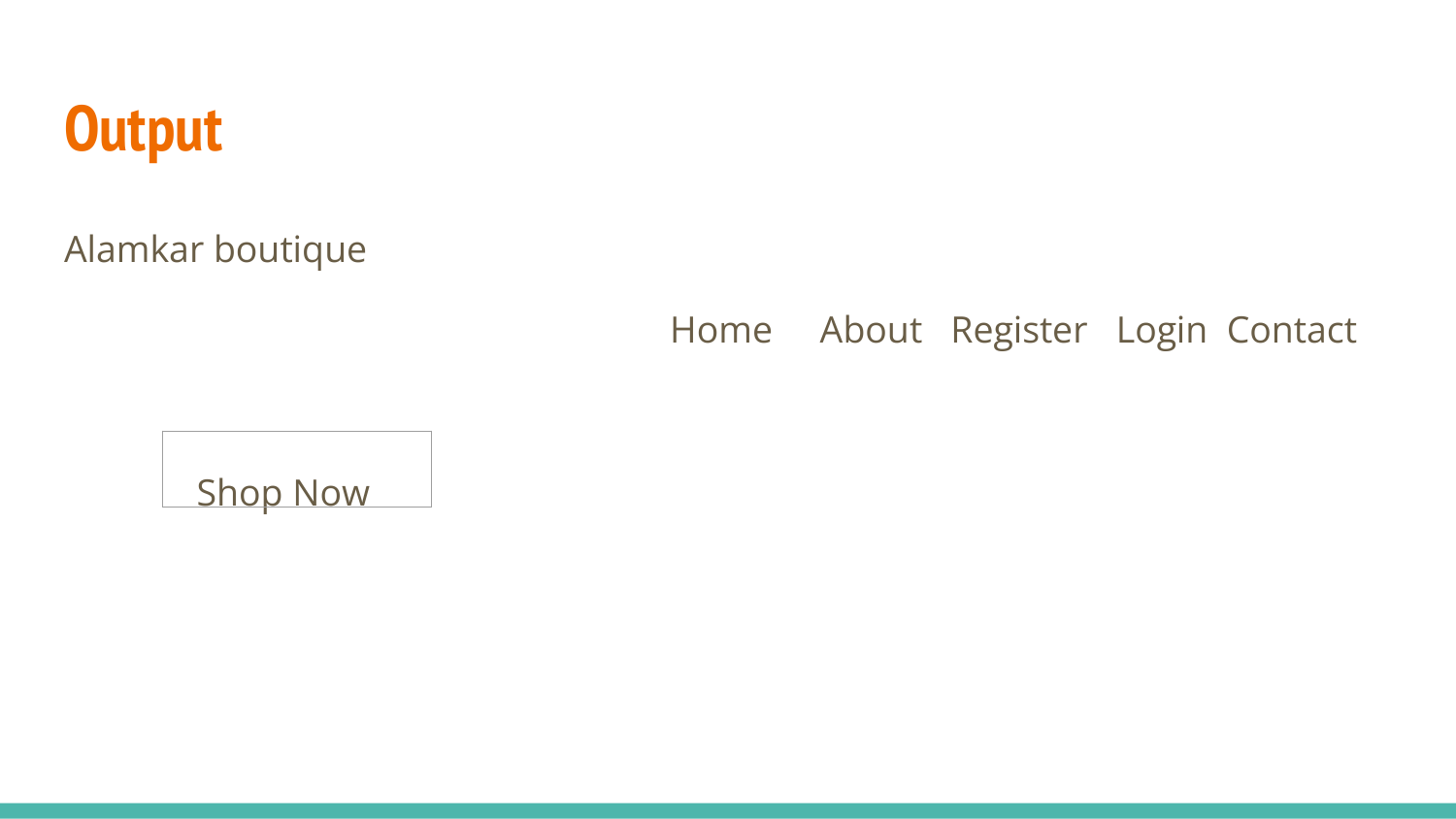

# Output
Alamkar boutique
                                                                Home     About   Register   Login  Contact

              Shop Now
|  |
| --- |